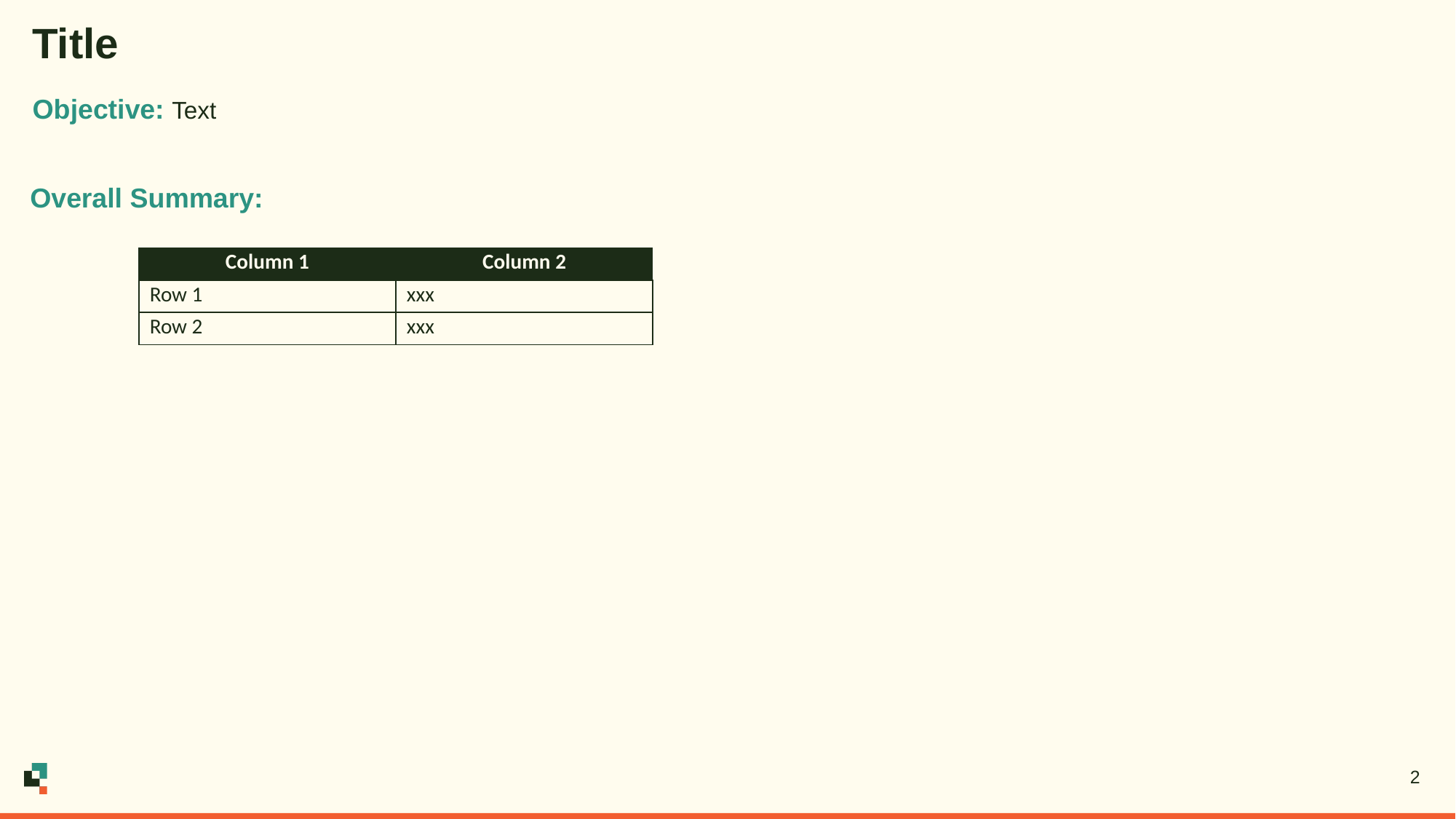

# Title
Objective: Text
Overall Summary:
| Column 1 | Column 2 |
| --- | --- |
| Row 1 | xxx |
| Row 2 | xxx |
2